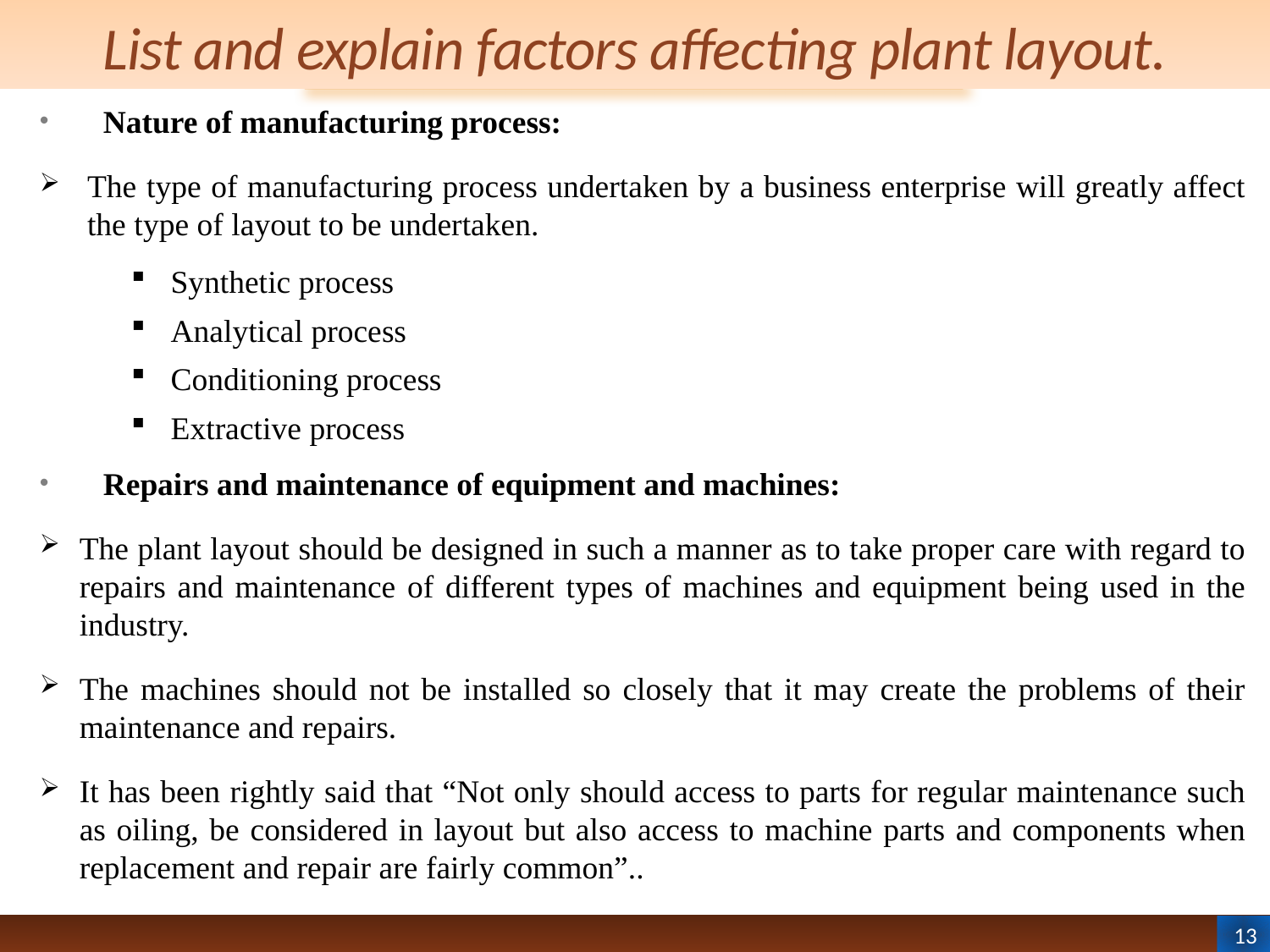

# List and explain factors affecting plant layout.
Nature of manufacturing process:
The type of manufacturing process undertaken by a business enterprise will greatly affect the type of layout to be undertaken.
Synthetic process
Analytical process
Conditioning process
Extractive process
Repairs and maintenance of equipment and machines:
The plant layout should be designed in such a manner as to take proper care with regard to repairs and maintenance of different types of machines and equipment being used in the industry.
The machines should not be installed so closely that it may create the problems of their maintenance and repairs.
It has been rightly said that “Not only should access to parts for regular maintenance such as oiling, be considered in layout but also access to machine parts and components when replacement and repair are fairly common”..
13